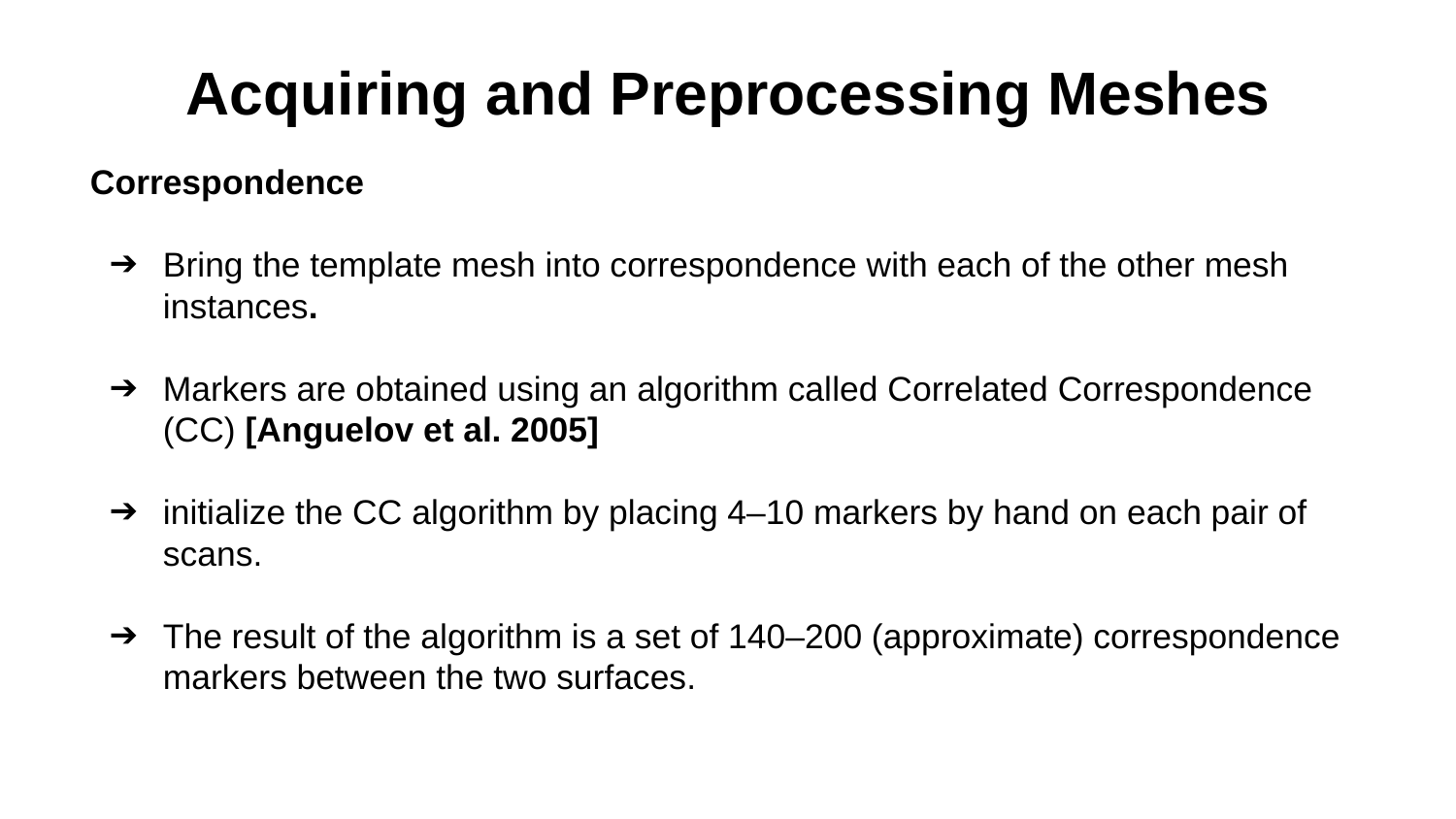

Acquiring and Preprocessing Meshes

Correspondence

Bring the template mesh into correspondence with each of the other mesh instances.

Markers are obtained using an algorithm called Correlated Correspondence (CC) [Anguelov et al. 2005]

initialize the CC algorithm by placing 4–10 markers by hand on each pair of scans.

The result of the algorithm is a set of 140–200 (approximate) correspondence markers between the two surfaces.